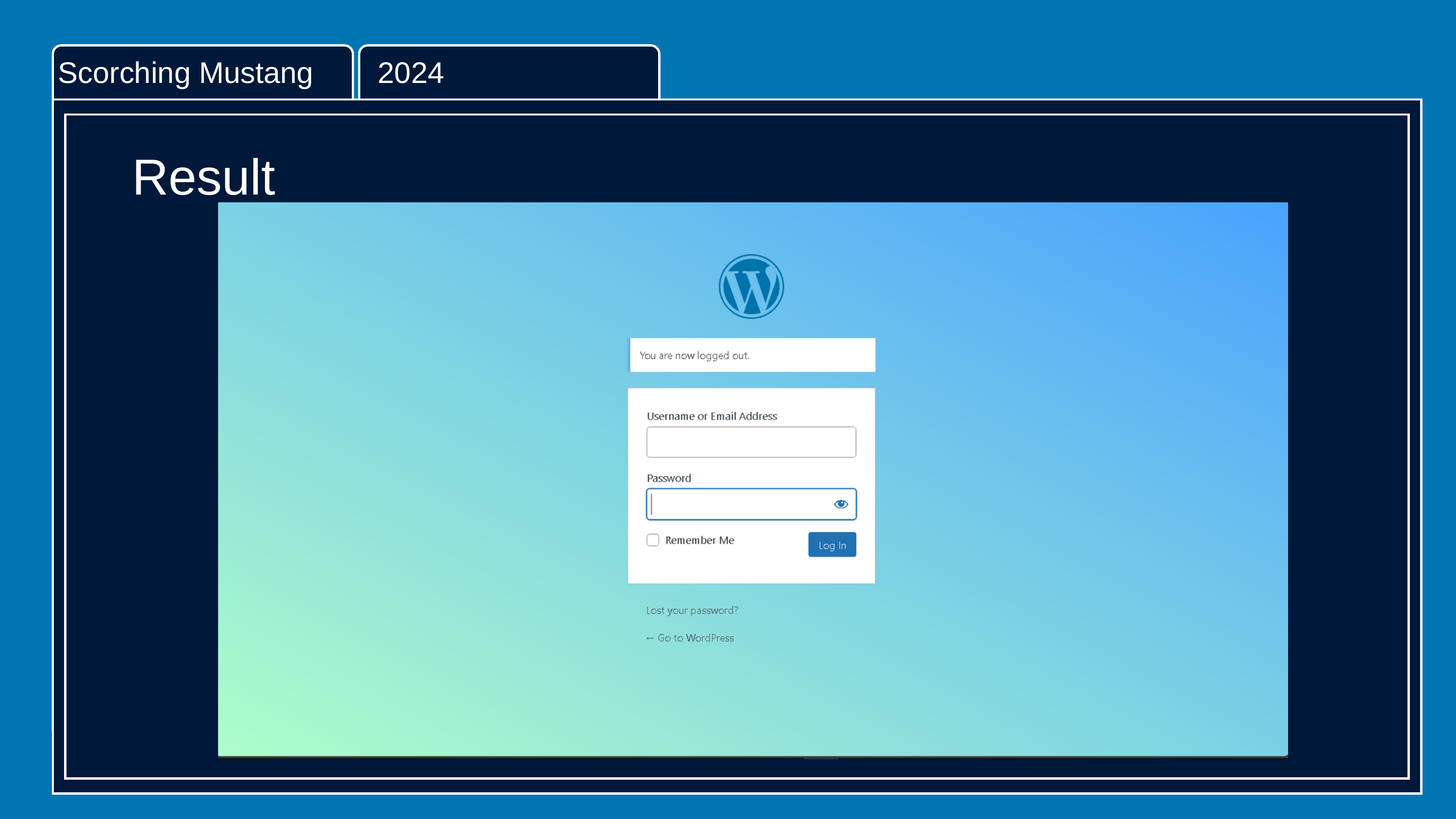

Scorching Mustang
2024

Table Of Contents
Result

[01]
Introduction
[02]
Market Analysis
Elaborate on what you want to discuss.
Elaborate on what you want to discuss.
[03]
Challenges
[04]
Solution Overview
Elaborate on what you want to discuss.
Elaborate on what you want to discuss.